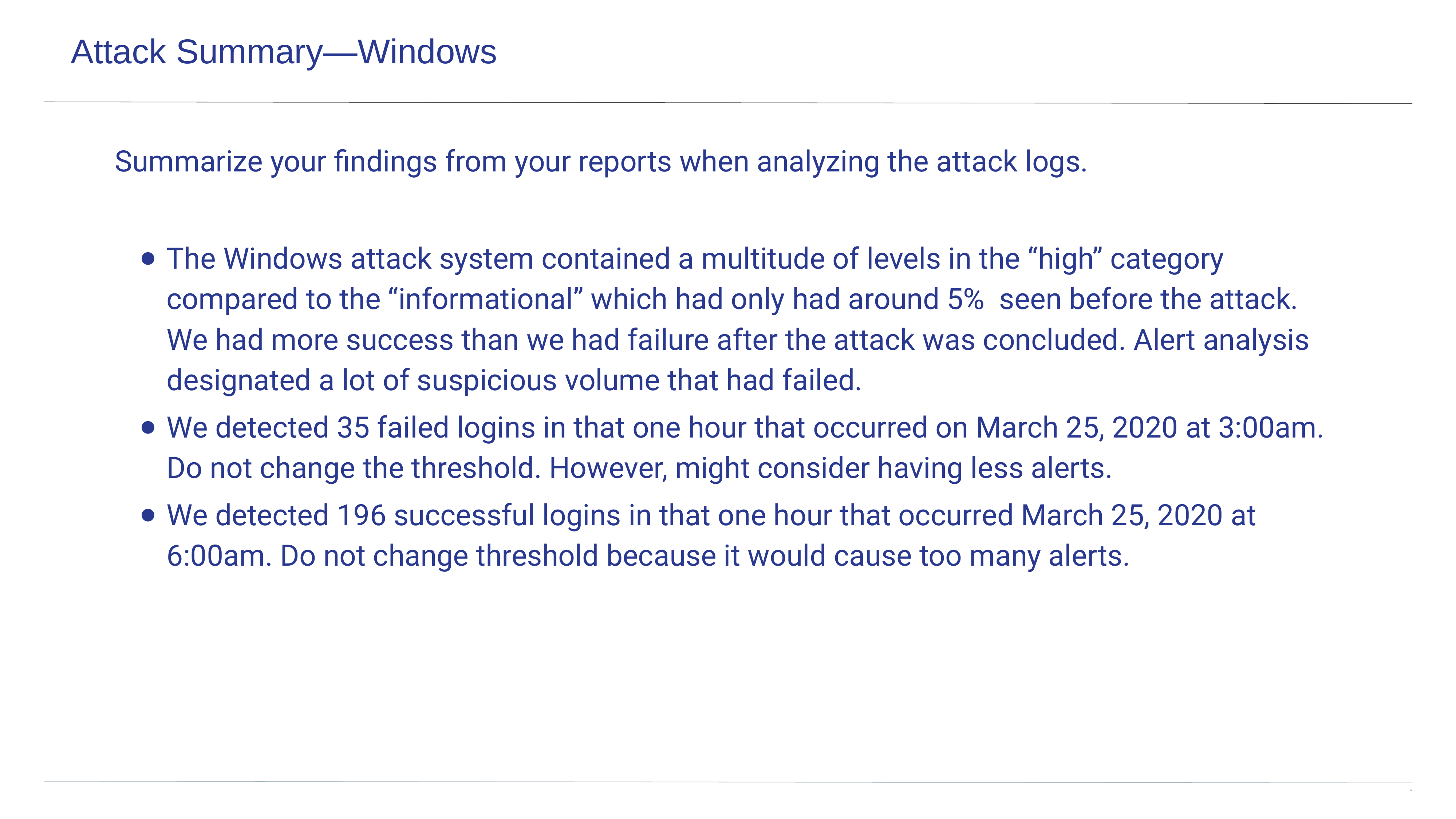

# Attack Summary—Windows
Summarize your findings from your reports when analyzing the attack logs.

The Windows attack system contained a multitude of levels in the “high” category compared to the “informational” which had only had around 5%  seen before the attack. We had more success than we had failure after the attack was concluded. Alert analysis designated a lot of suspicious volume that had failed.
We detected 35 failed logins in that one hour that occurred on March 25, 2020 at 3:00am. Do not change the threshold. However, might consider having less alerts.
We detected 196 successful logins in that one hour that occurred March 25, 2020 at 6:00am. Do not change threshold because it would cause too many alerts.

30